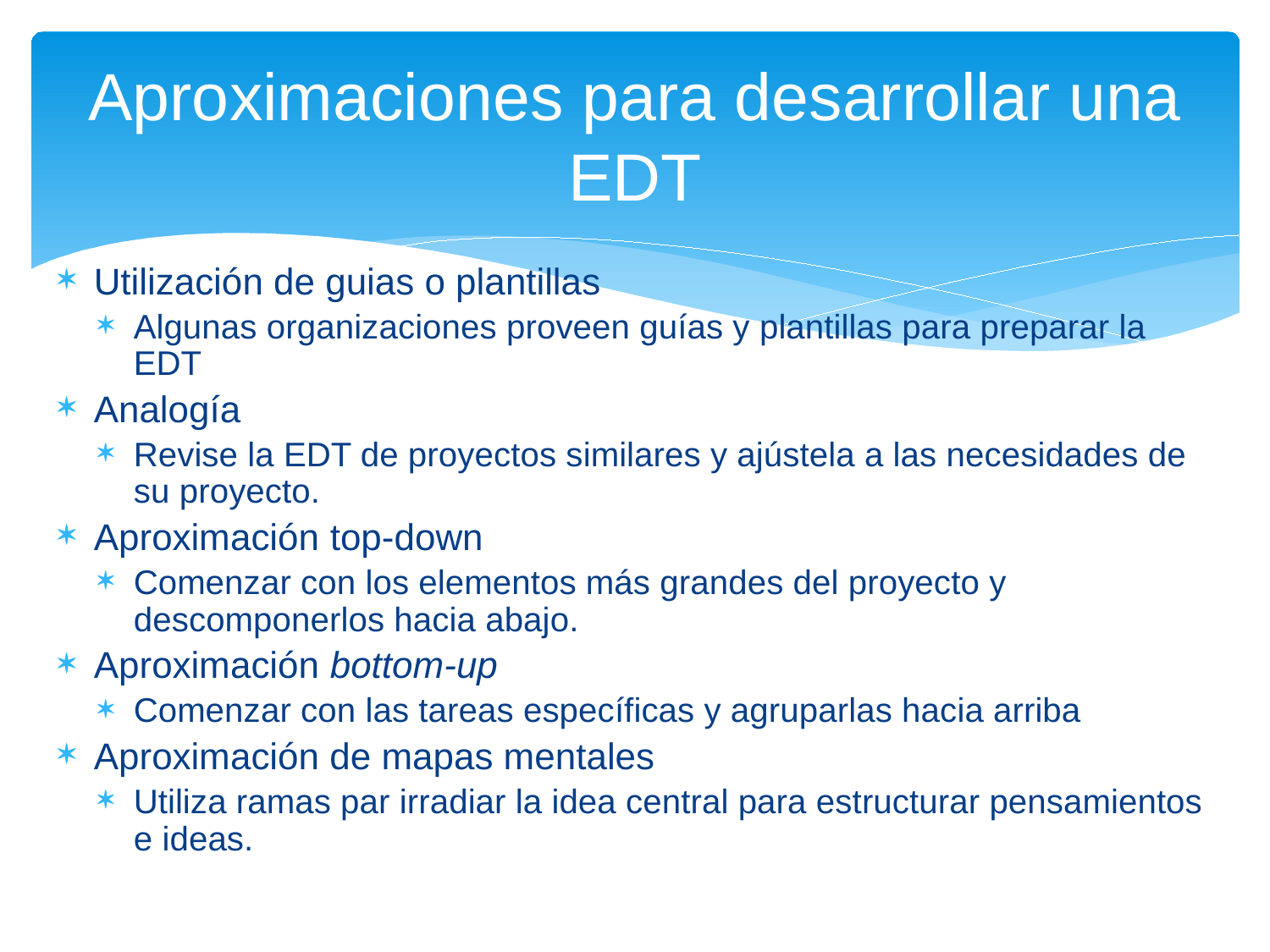

# Aproximaciones para desarrollar una EDT
Utilización de guias o plantillas
Algunas organizaciones proveen guías y plantillas para preparar la EDT
Analogía
Revise la EDT de proyectos similares y ajústela a las necesidades de su proyecto.
Aproximación top-down
Comenzar con los elementos más grandes del proyecto y descomponerlos hacia abajo.
Aproximación bottom-up
Comenzar con las tareas específicas y agruparlas hacia arriba
Aproximación de mapas mentales
Utiliza ramas par irradiar la idea central para estructurar pensamientos e ideas.